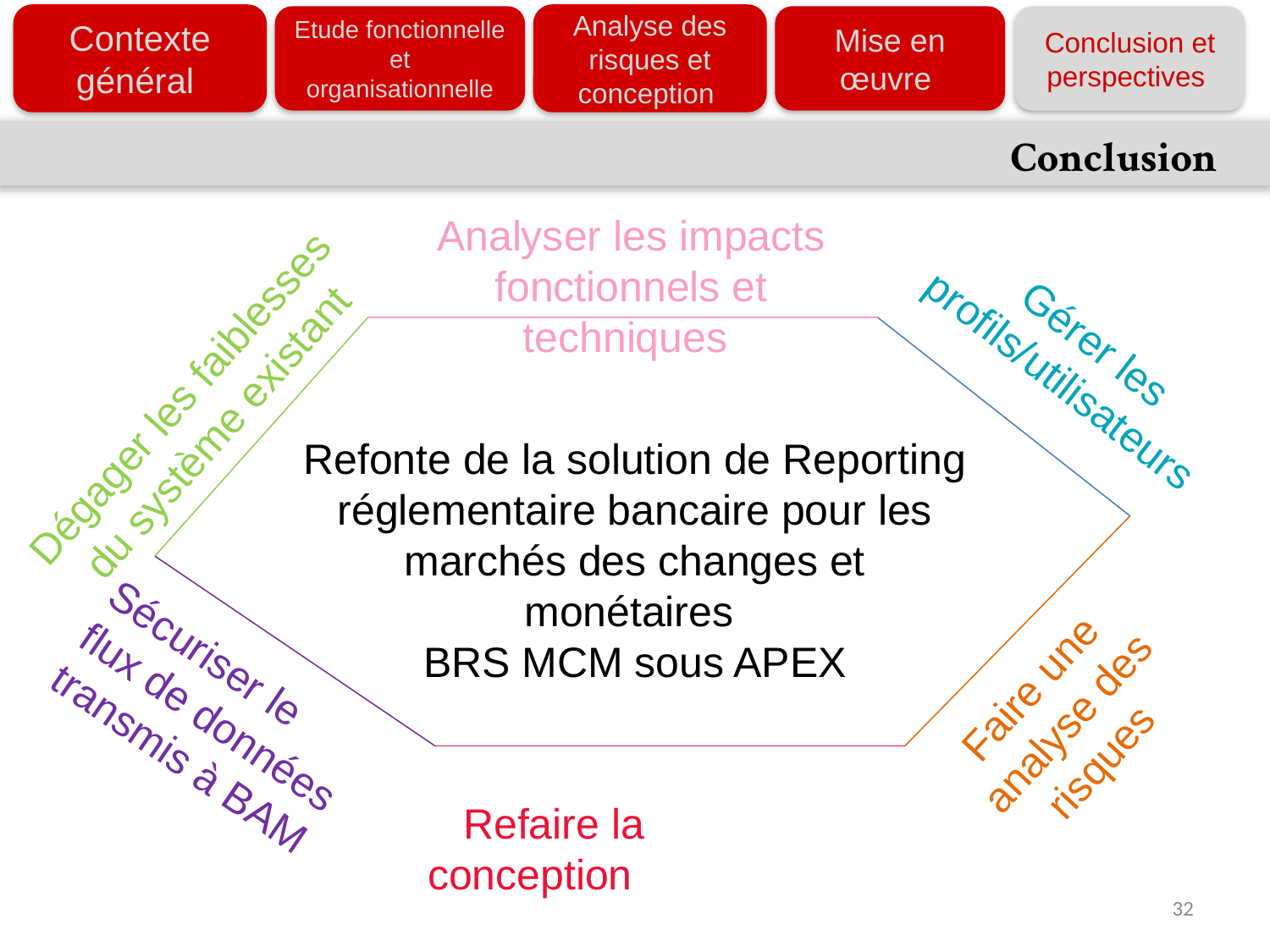

Analyse des risques et conception
Contexte général
Etude fonctionnelle et organisationnelle
Mise en œuvre
Conclusion et perspectives

Conclusion
Analyser les impacts fonctionnels et techniques
Gérer les profils/utilisateurs
Dégager les faiblesses du système existant
Refonte de la solution de Reporting réglementaire bancaire pour les marchés des changes et monétaires
BRS MCM sous APEX
Sécuriser le  flux de données transmis à BAM
Faire une analyse des risques
   Refaire la conception
32